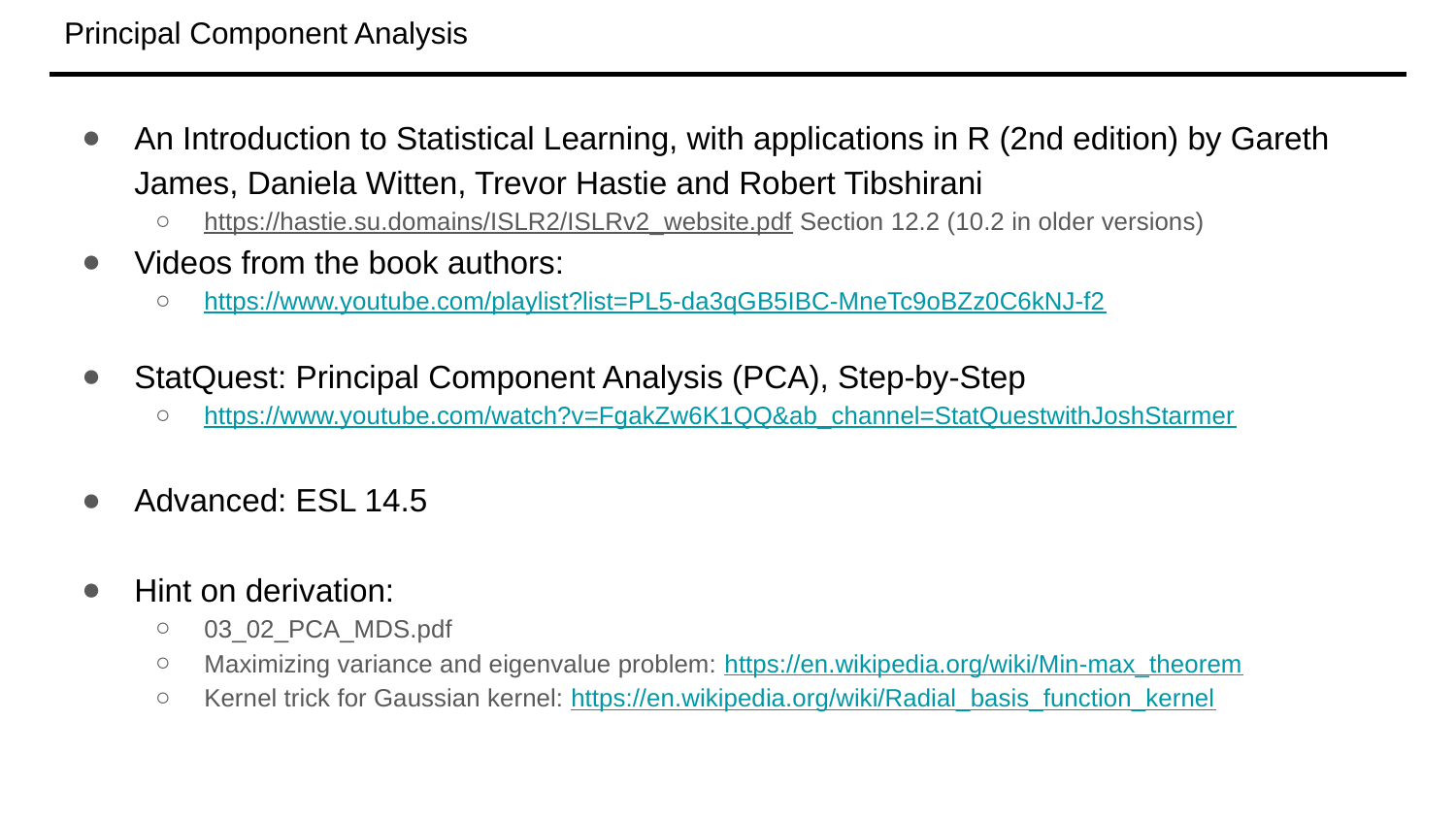

# Principal Component Analysis
An Introduction to Statistical Learning, with applications in R (2nd edition) by Gareth James, Daniela Witten, Trevor Hastie and Robert Tibshirani
https://hastie.su.domains/ISLR2/ISLRv2_website.pdf Section 12.2 (10.2 in older versions)
Videos from the book authors:
https://www.youtube.com/playlist?list=PL5-da3qGB5IBC-MneTc9oBZz0C6kNJ-f2

StatQuest: Principal Component Analysis (PCA), Step-by-Step
https://www.youtube.com/watch?v=FgakZw6K1QQ&ab_channel=StatQuestwithJoshStarmer

Advanced: ESL 14.5

Hint on derivation:
03_02_PCA_MDS.pdf
Maximizing variance and eigenvalue problem: https://en.wikipedia.org/wiki/Min-max_theorem
Kernel trick for Gaussian kernel: https://en.wikipedia.org/wiki/Radial_basis_function_kernel